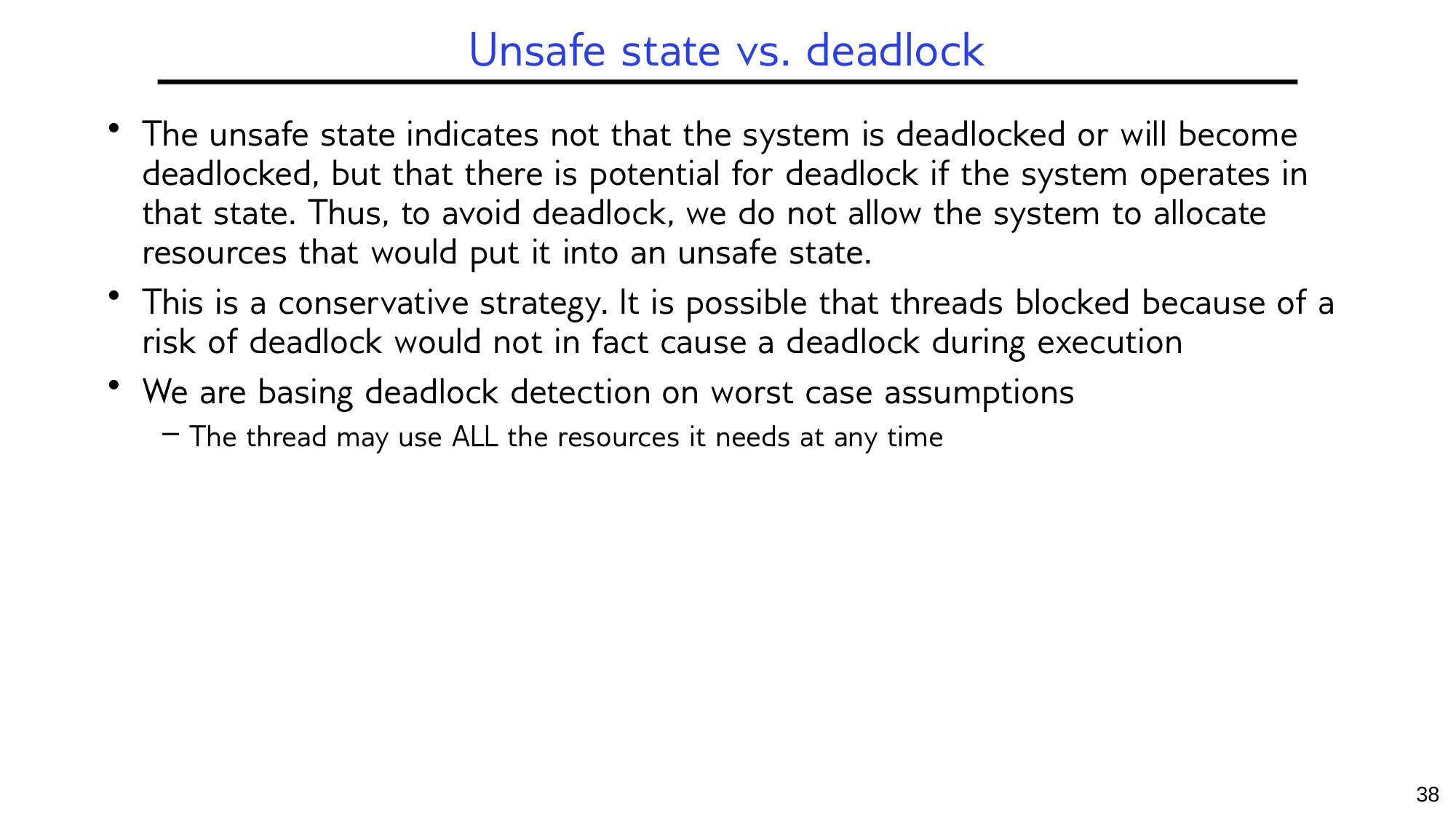

# Unsafe state vs. deadlock
The unsafe state indicates not that the system is deadlocked or will become deadlocked, but that there is potential for deadlock if the system operates in that state. Thus, to avoid deadlock, we do not allow the system to allocate resources that would put it into an unsafe state.
This is a conservative strategy. It is possible that threads blocked because of a risk of deadlock would not in fact cause a deadlock during execution
We are basing deadlock detection on worst case assumptions
The thread may use ALL the resources it needs at any time